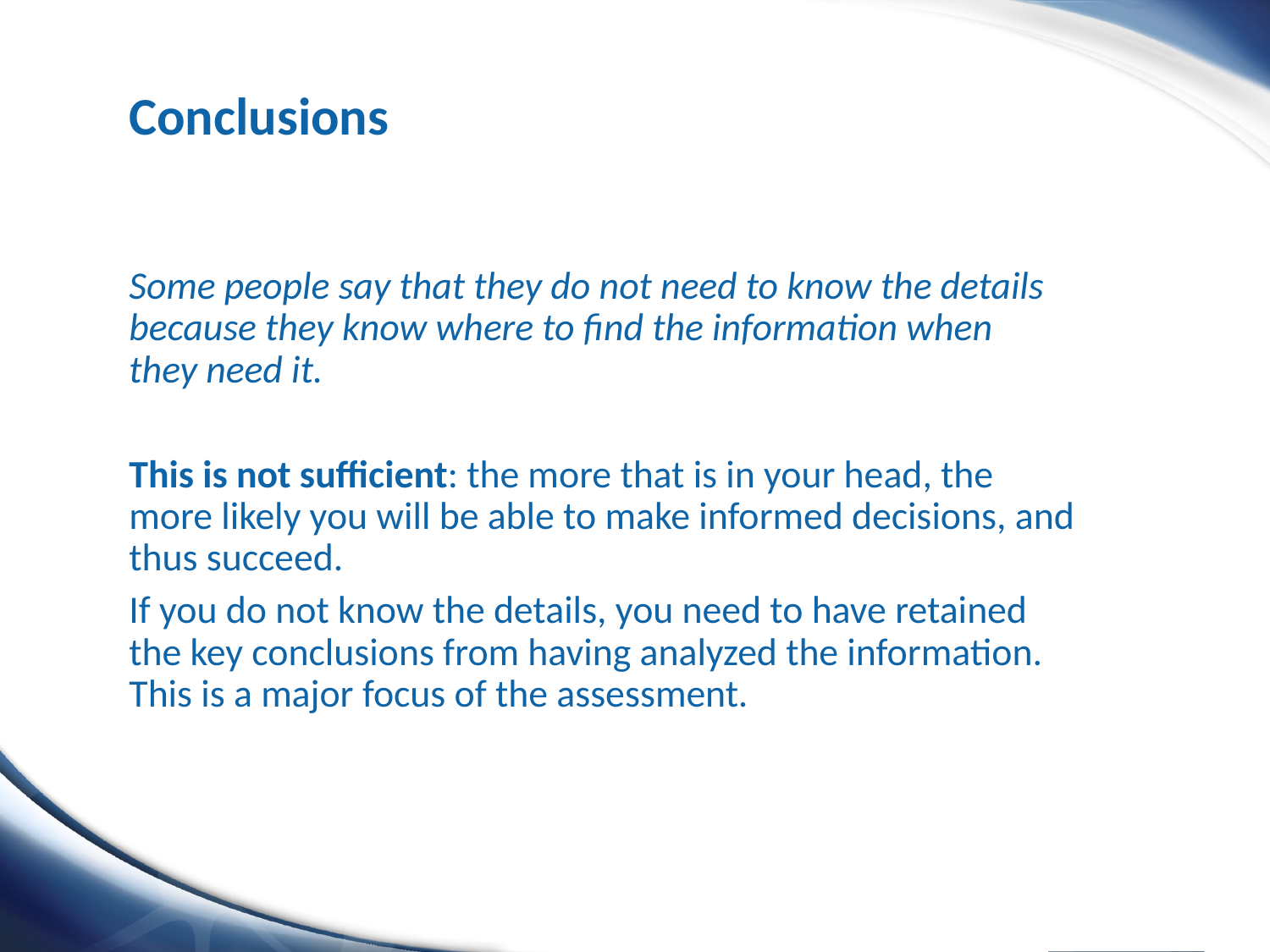

# Conclusions (1 of 3)
Some people say that they do not need to know the details
because they know where to find the information when
they need it.

This is not sufficient: the more that is in your head, the more likely you will be able to make informed decisions, and thus succeed.
If you do not know the details, you need to have retained the key conclusions from having analyzed the information. This is a major focus of the assessment.